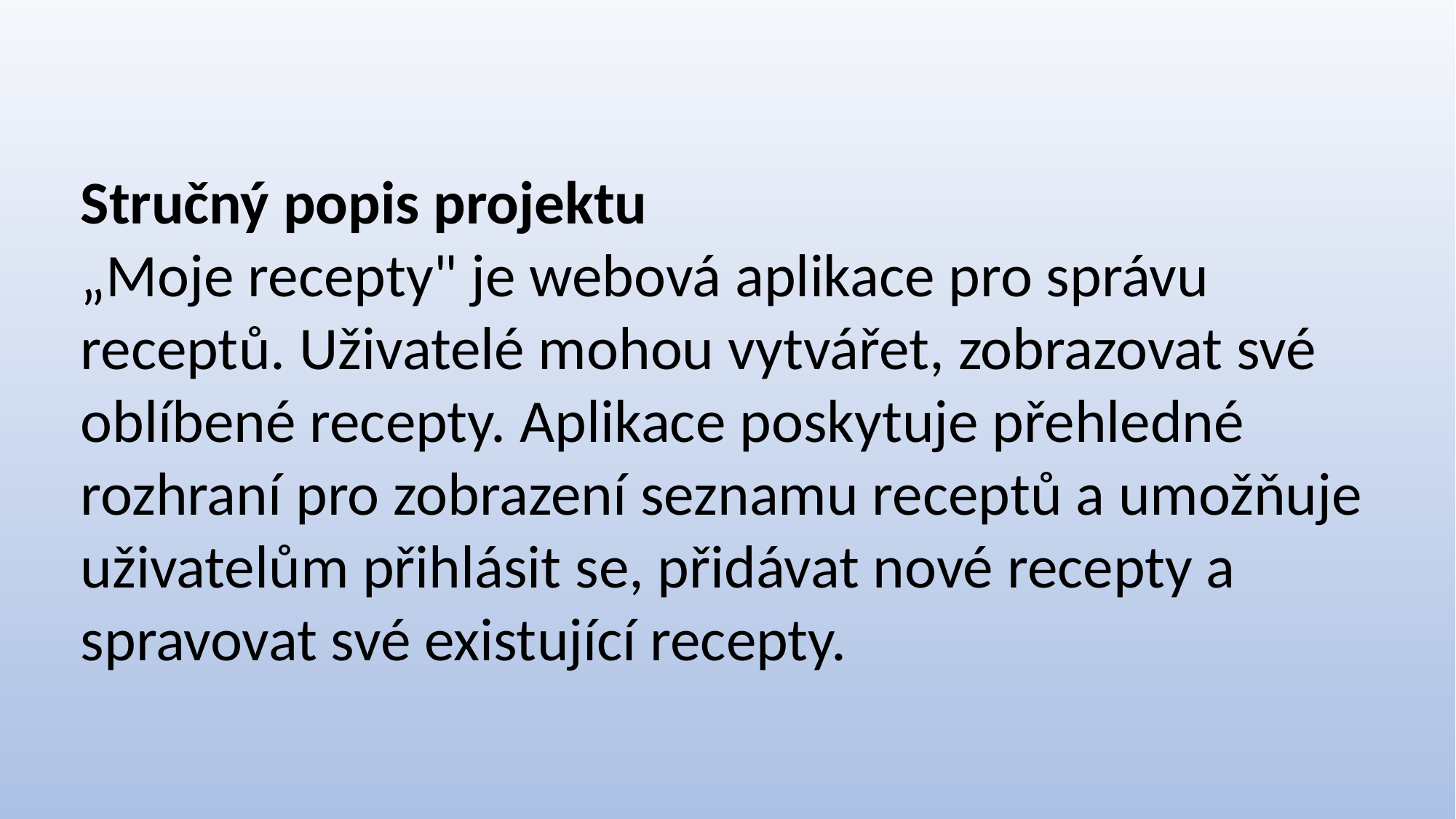

Stručný popis projektu
„Moje recepty" je webová aplikace pro správu receptů. Uživatelé mohou vytvářet, zobrazovat své oblíbené recepty. Aplikace poskytuje přehledné rozhraní pro zobrazení seznamu receptů a umožňuje uživatelům přihlásit se, přidávat nové recepty a spravovat své existující recepty.